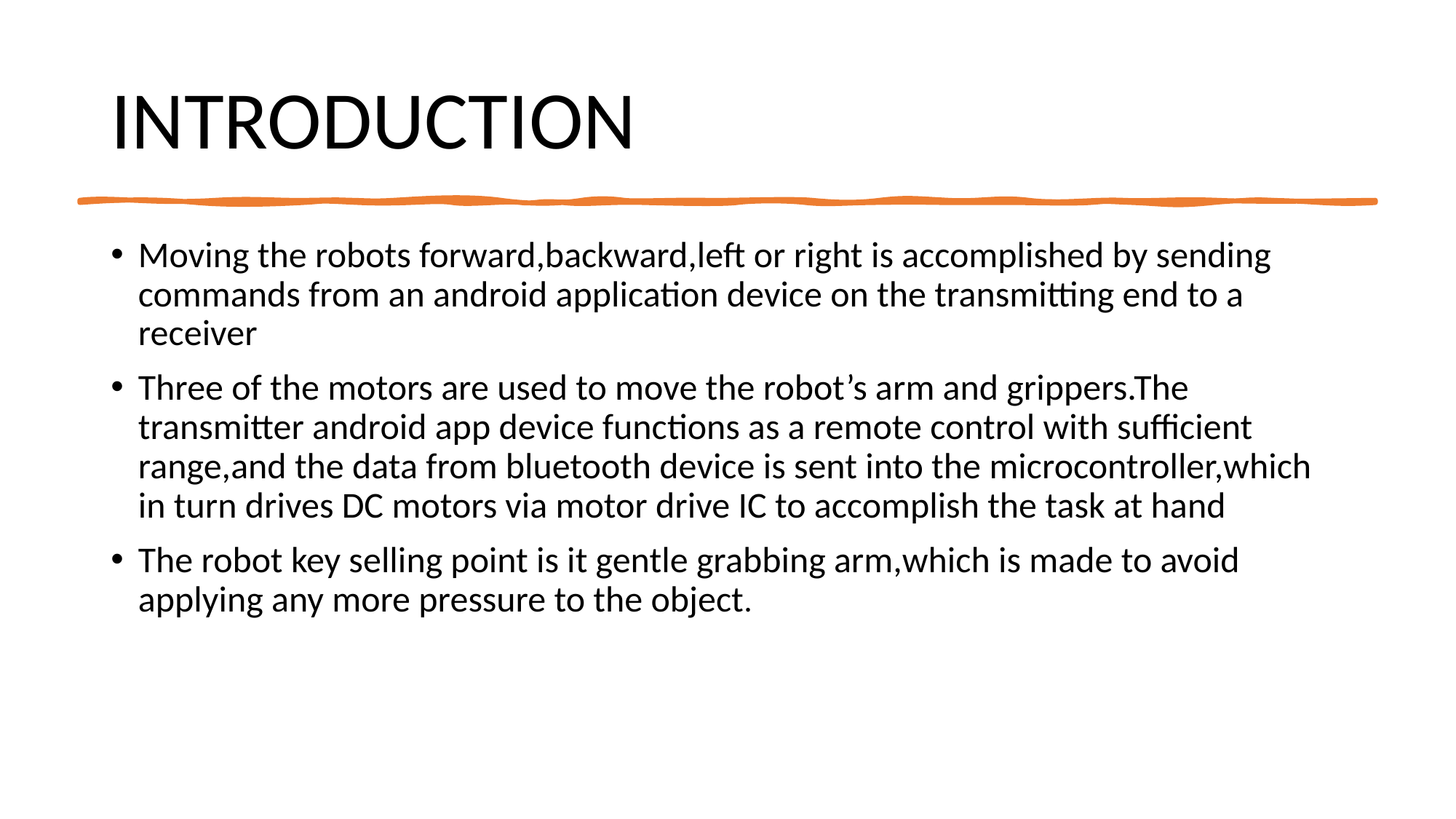

# INTRODUCTION

Moving the robots forward,backward,left or right is accomplished by sending commands from an android application device on the transmitting end to a receiver
Three of the motors are used to move the robot’s arm and grippers.The transmitter android app device functions as a remote control with sufficient range,and the data from bluetooth device is sent into the microcontroller,which in turn drives DC motors via motor drive IC to accomplish the task at hand
The robot key selling point is it gentle grabbing arm,which is made to avoid applying any more pressure to the object.